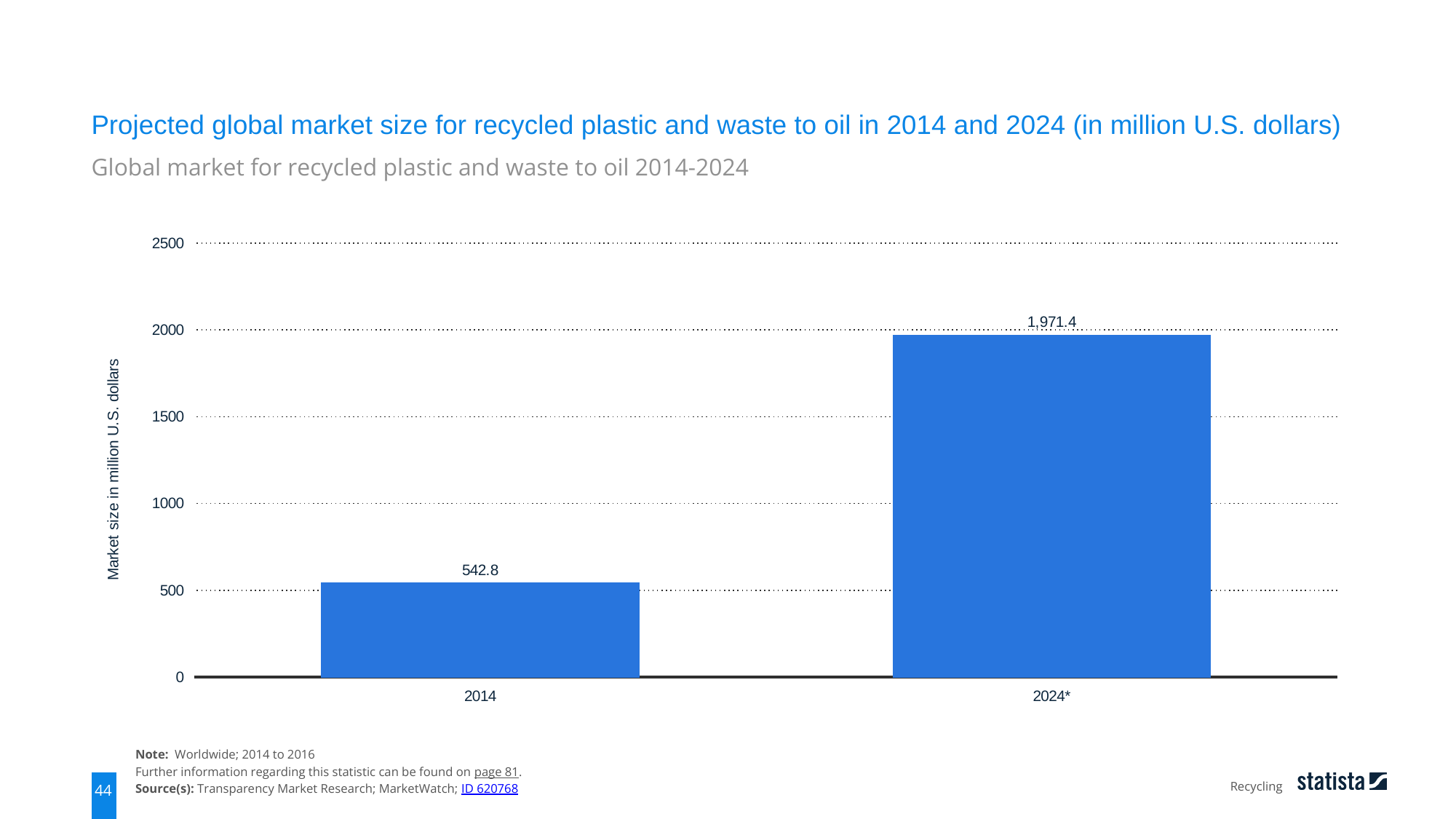

Projected global market size for recycled plastic and waste to oil in 2014 and 2024 (in million U.S. dollars)
Global market for recycled plastic and waste to oil 2014-2024

### Chart

| Category | data |
|---|---|
| 2014 | 542.8 |
| 2024* | 1971.4 |
Note:  Worldwide; 2014 to 2016
Further information regarding this statistic can be found on page 81.
Source(s): Transparency Market Research; MarketWatch; ID 620768
Recycling

44